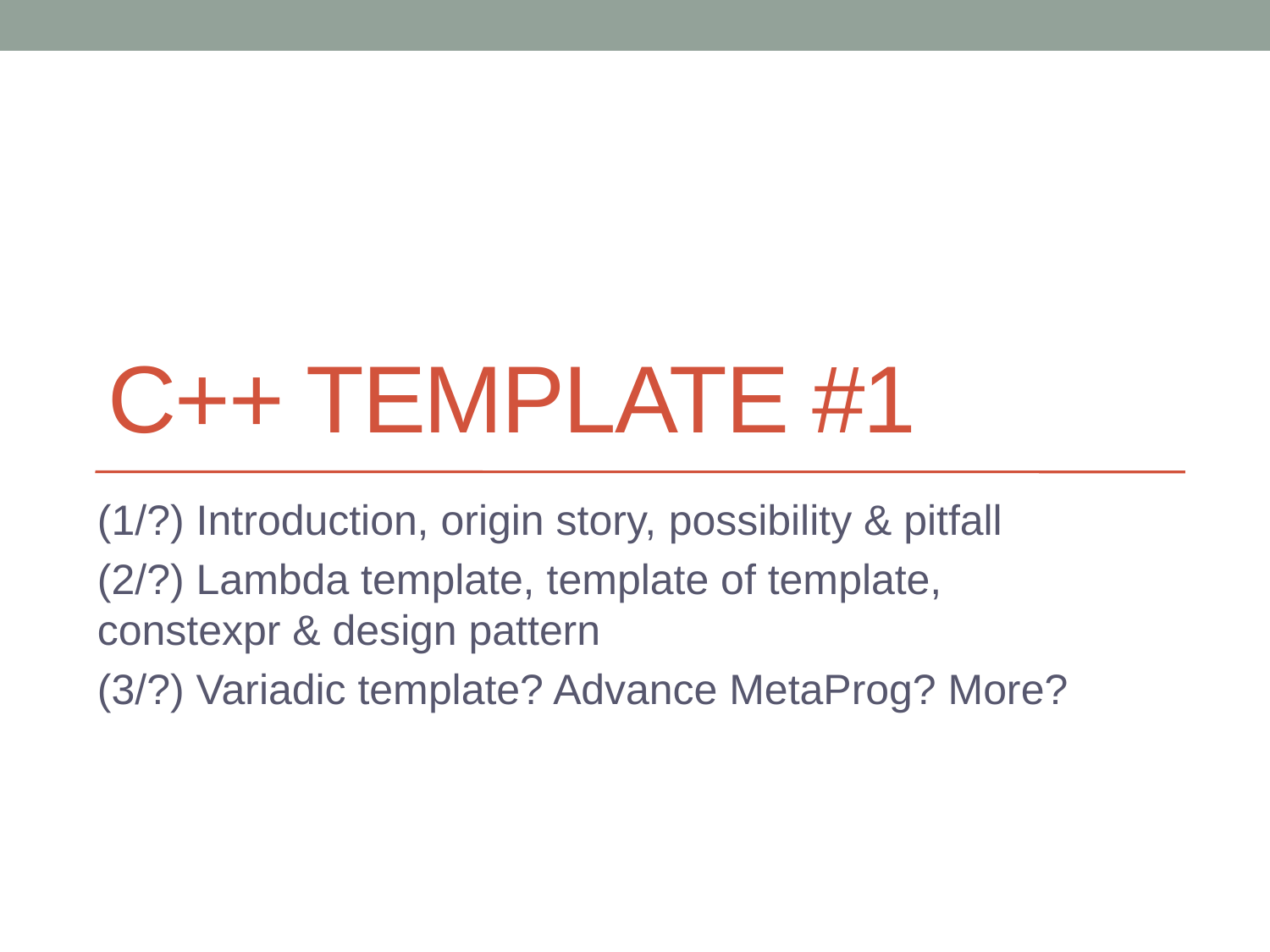

# C++ Template #1
(1/?) Introduction, origin story, possibility & pitfall
(2/?) Lambda template, template of template, constexpr & design pattern
(3/?) Variadic template? Advance MetaProg? More?